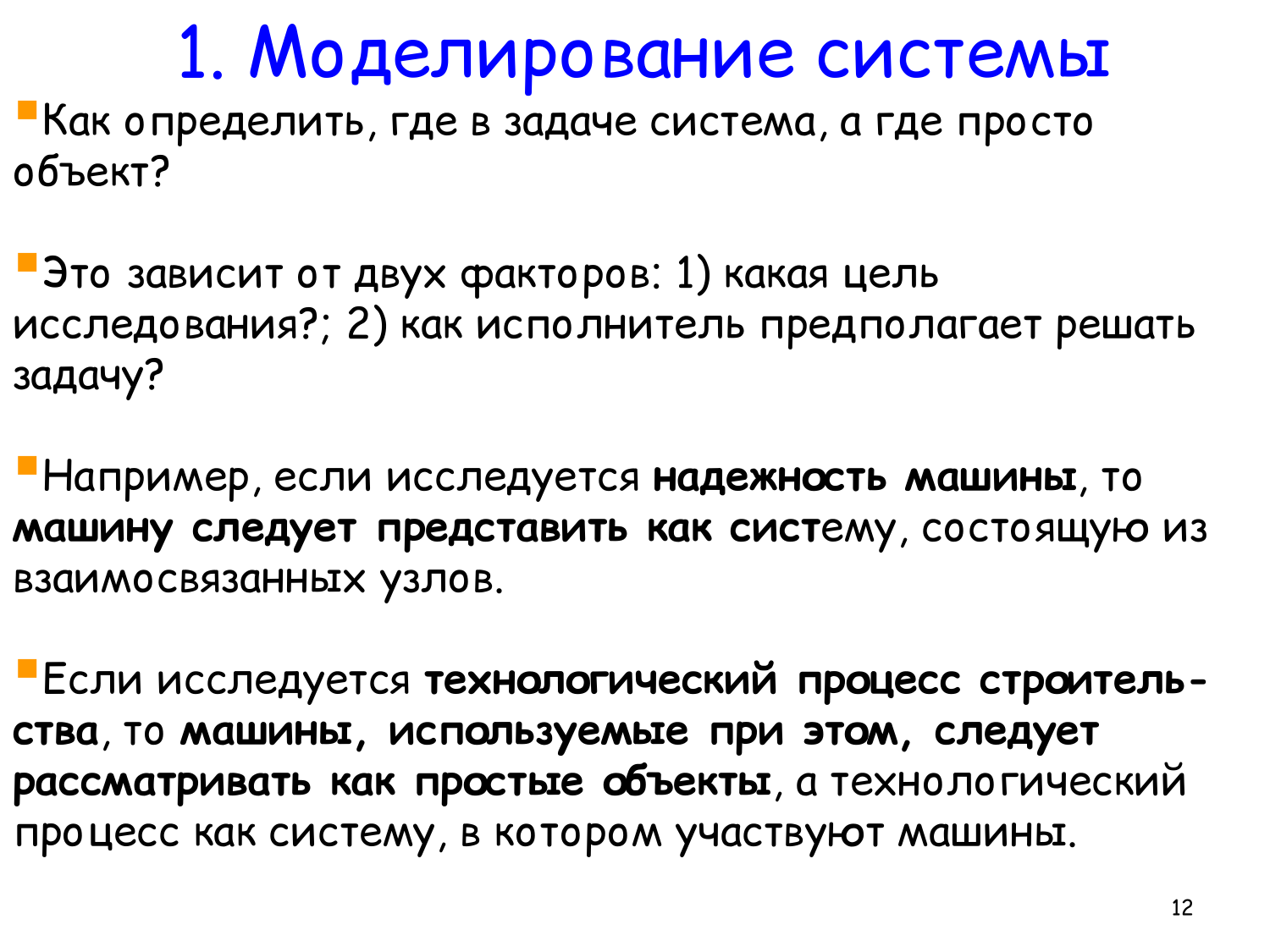

1. Моделирование системы
Как определить, где в задаче система, а где просто объект?

Это зависит от двух факторов: 1) какая цель исследования?; 2) как исполнитель предполагает решать задачу?

Например, если исследуется надежность машины, то машину следует представить как систему, состоящую из взаимосвязанных узлов.

Если исследуется технологический процесс строитель-ства, то машины, используемые при этом, следует рассматривать как простые объекты, а технологический процесс как систему, в котором участвуют машины.

12